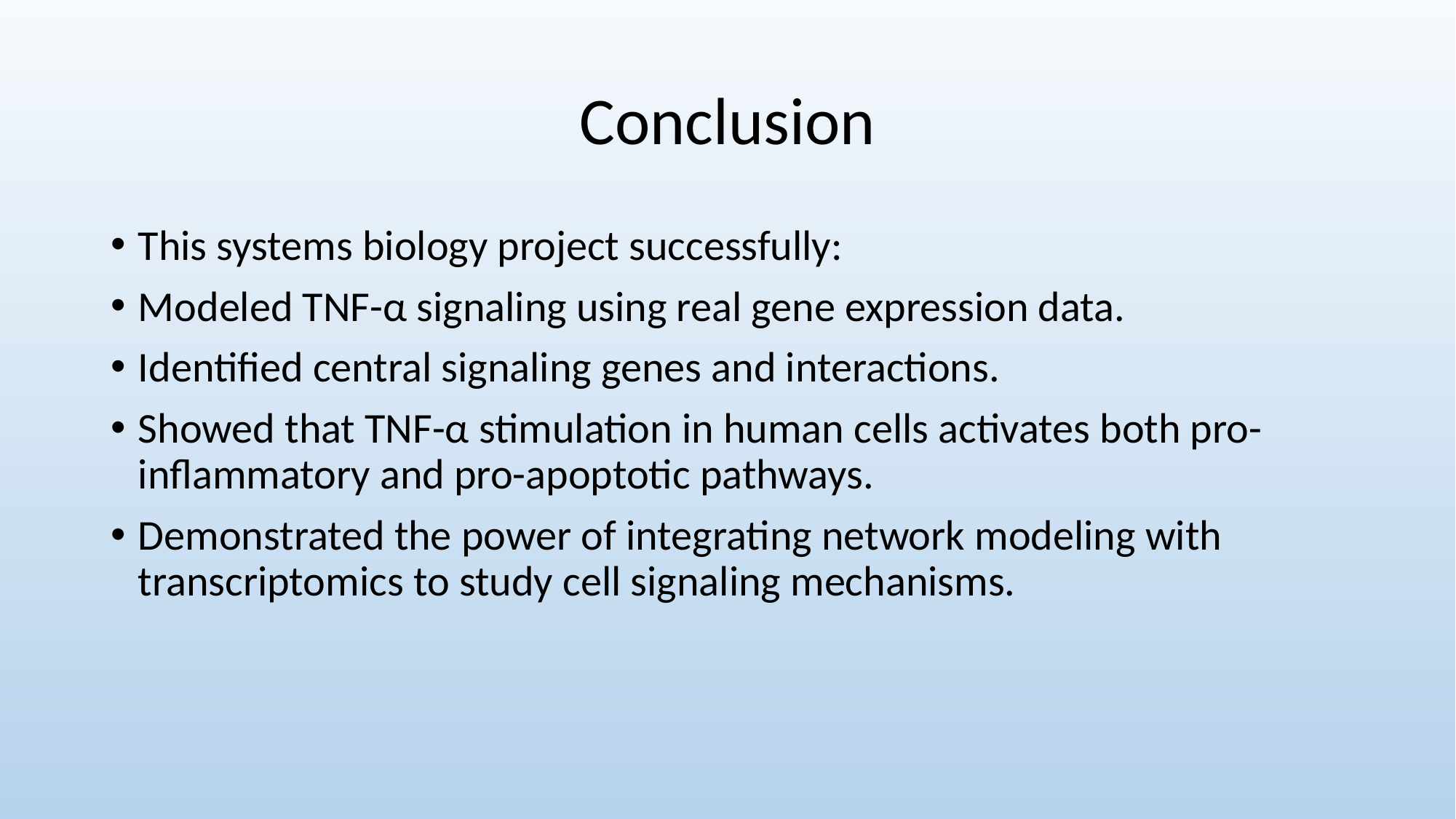

# Conclusion
This systems biology project successfully:
Modeled TNF-α signaling using real gene expression data.
Identified central signaling genes and interactions.
Showed that TNF-α stimulation in human cells activates both pro-inflammatory and pro-apoptotic pathways.
Demonstrated the power of integrating network modeling with transcriptomics to study cell signaling mechanisms.